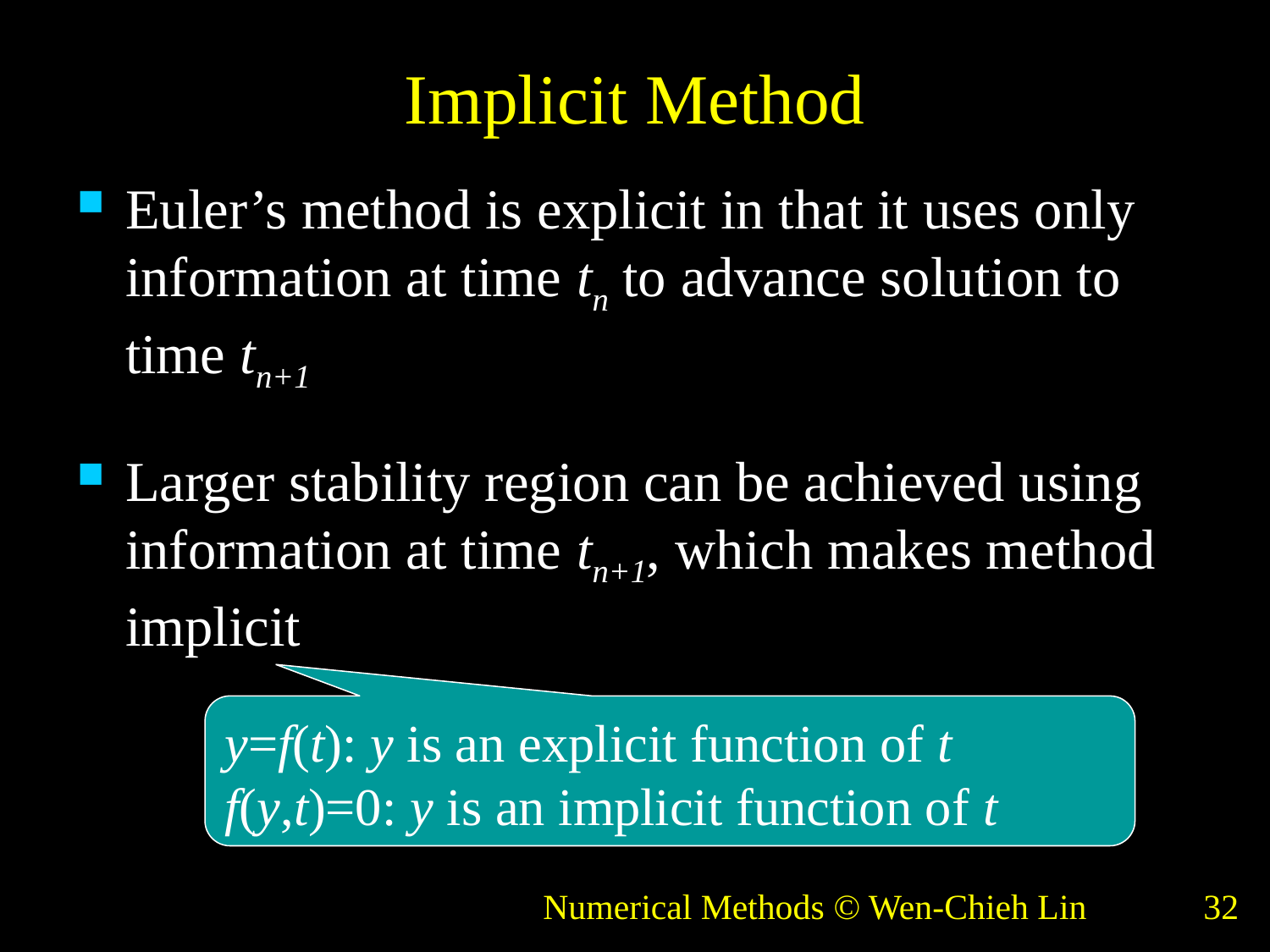

# Implicit Method
Euler’s method is explicit in that it uses only information at time tn to advance solution to time tn+1

Larger stability region can be achieved using information at time tn+1, which makes method implicit
y=f(t): y is an explicit function of t f(y,t)=0: y is an implicit function of t

Numerical Methods © Wen-Chieh Lin
32